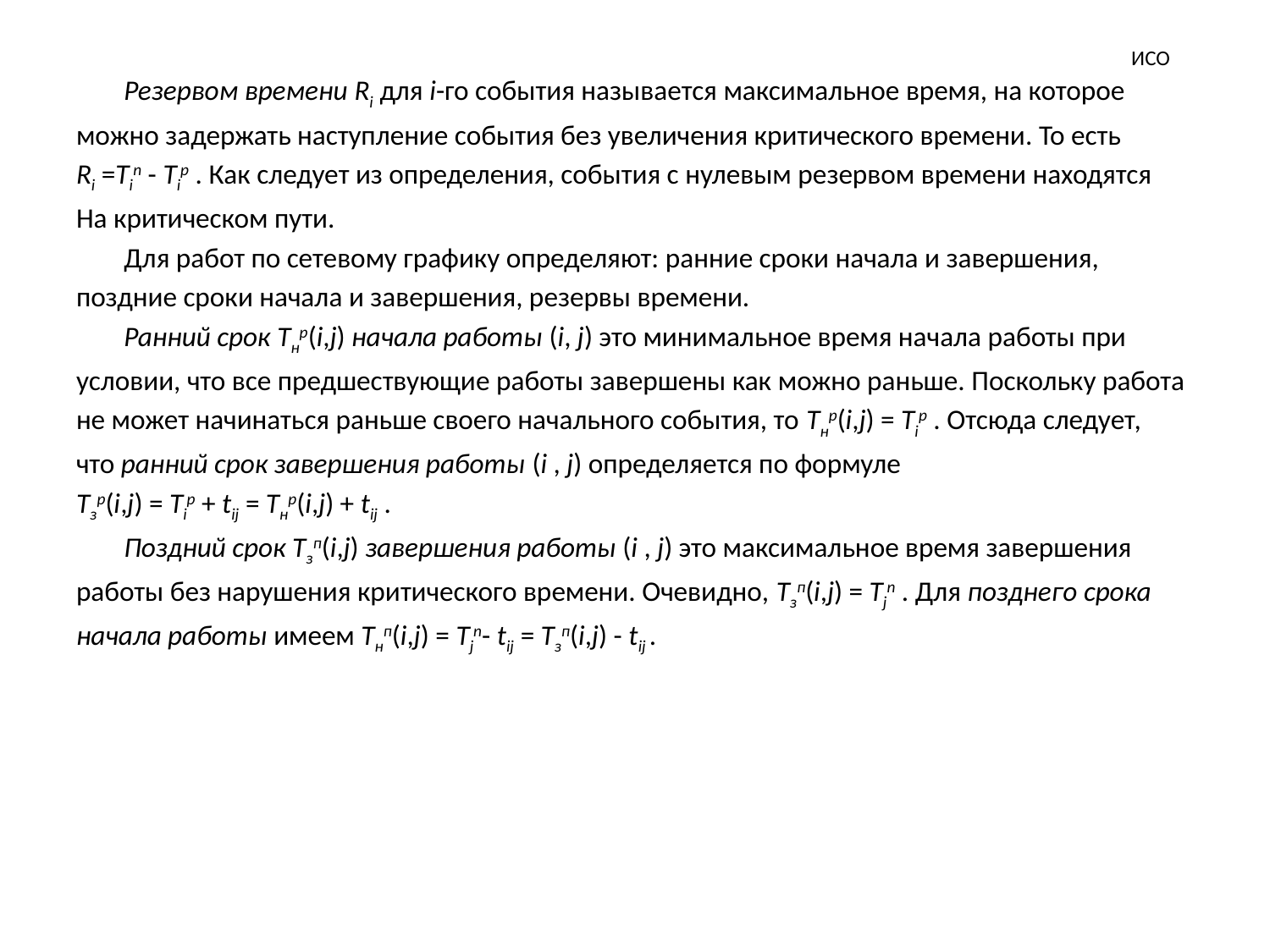

# ИСО
	Резервом времени Ri для i-го события называется максимальное время, на которое
можно задержать наступление события без увеличения критического времени. То есть
Ri =Tin - Tip . Как следует из определения, события с нулевым резервом времени находятся
На критическом пути.
	Для работ по сетевому графику определяют: ранние сроки начала и завершения,
поздние сроки начала и завершения, резервы времени.
	Ранний срок Tнр(i,j) начала работы (i, j) это минимальное время начала работы при
условии, что все предшествующие работы завершены как можно раньше. Поскольку работа
не может начинаться раньше своего начального события, то Tнр(i,j) = Tip . Отсюда следует,
что ранний срок завершения работы (i , j) определяется по формуле
Tзр(i,j) = Tip + tij = Tнр(i,j) + tij .
	Поздний срок Tзп(i,j) завершения работы (i , j) это максимальное время завершения
работы без нарушения критического времени. Очевидно, Tзп(i,j) = Tjn . Для позднего срока
начала работы имеем Tнп(i,j) = Tjn- tij = Tзп(i,j) - tij .